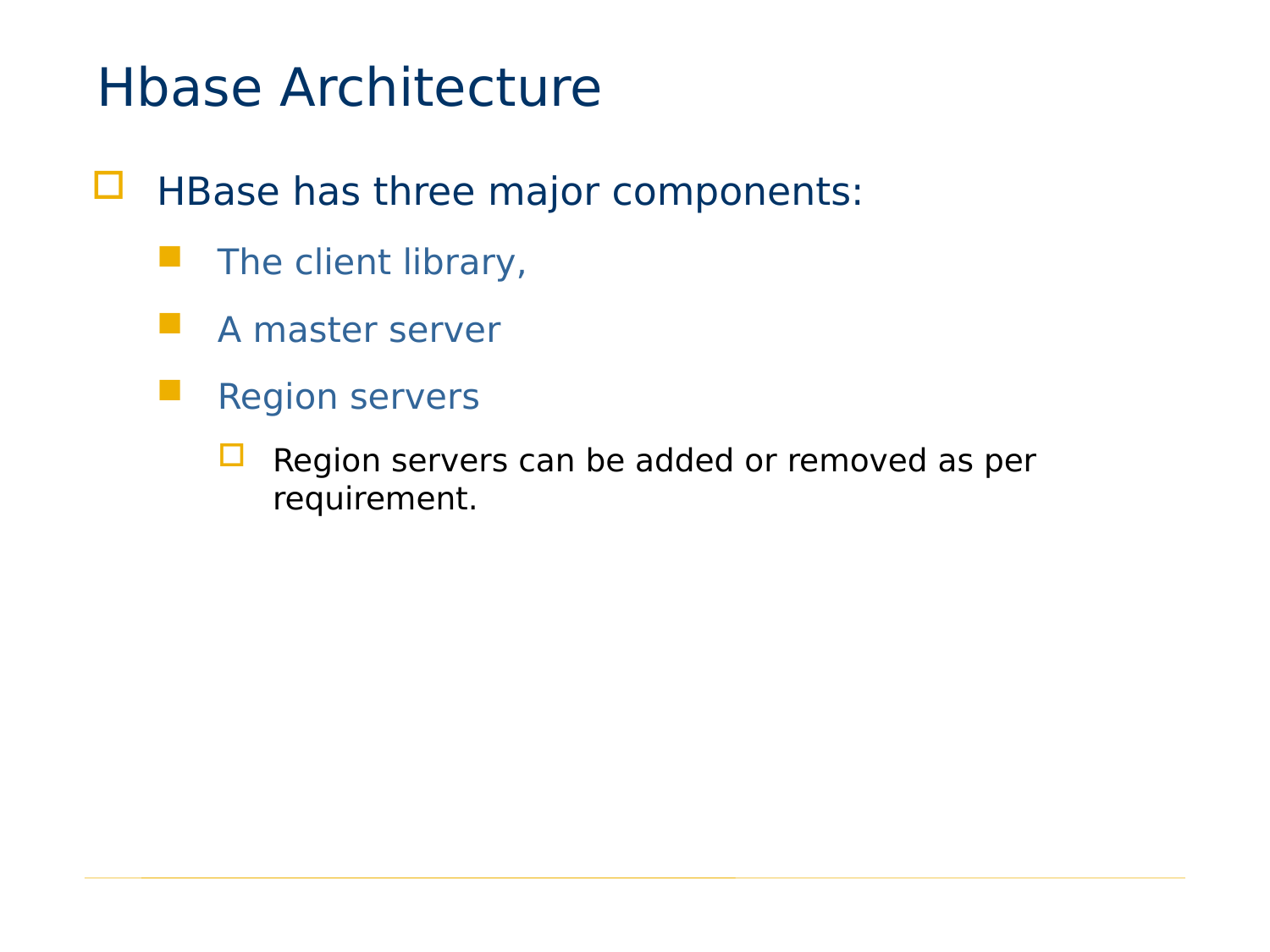

# Hbase Architecture
HBase has three major components:
The client library,
A master server
Region servers
Region servers can be added or removed as per requirement.